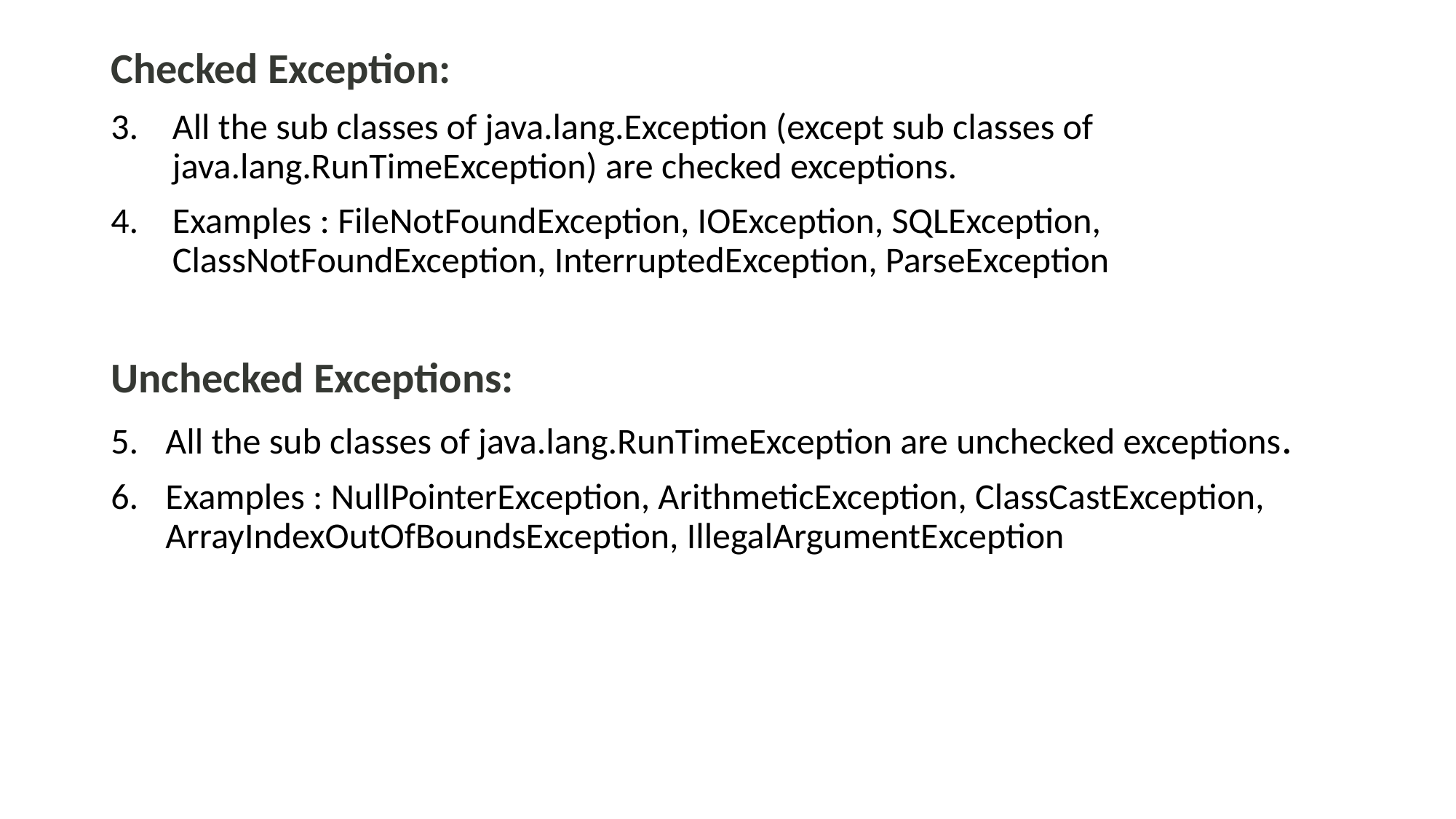

Checked Exception:
All the sub classes of java.lang.Exception (except sub classes of java.lang.RunTimeException) are checked exceptions.
Examples : FileNotFoundException, IOException, SQLException, ClassNotFoundException, InterruptedException, ParseException

Unchecked Exceptions:
All the sub classes of java.lang.RunTimeException are unchecked exceptions.
Examples : NullPointerException, ArithmeticException, ClassCastException, ArrayIndexOutOfBoundsException, IllegalArgumentException